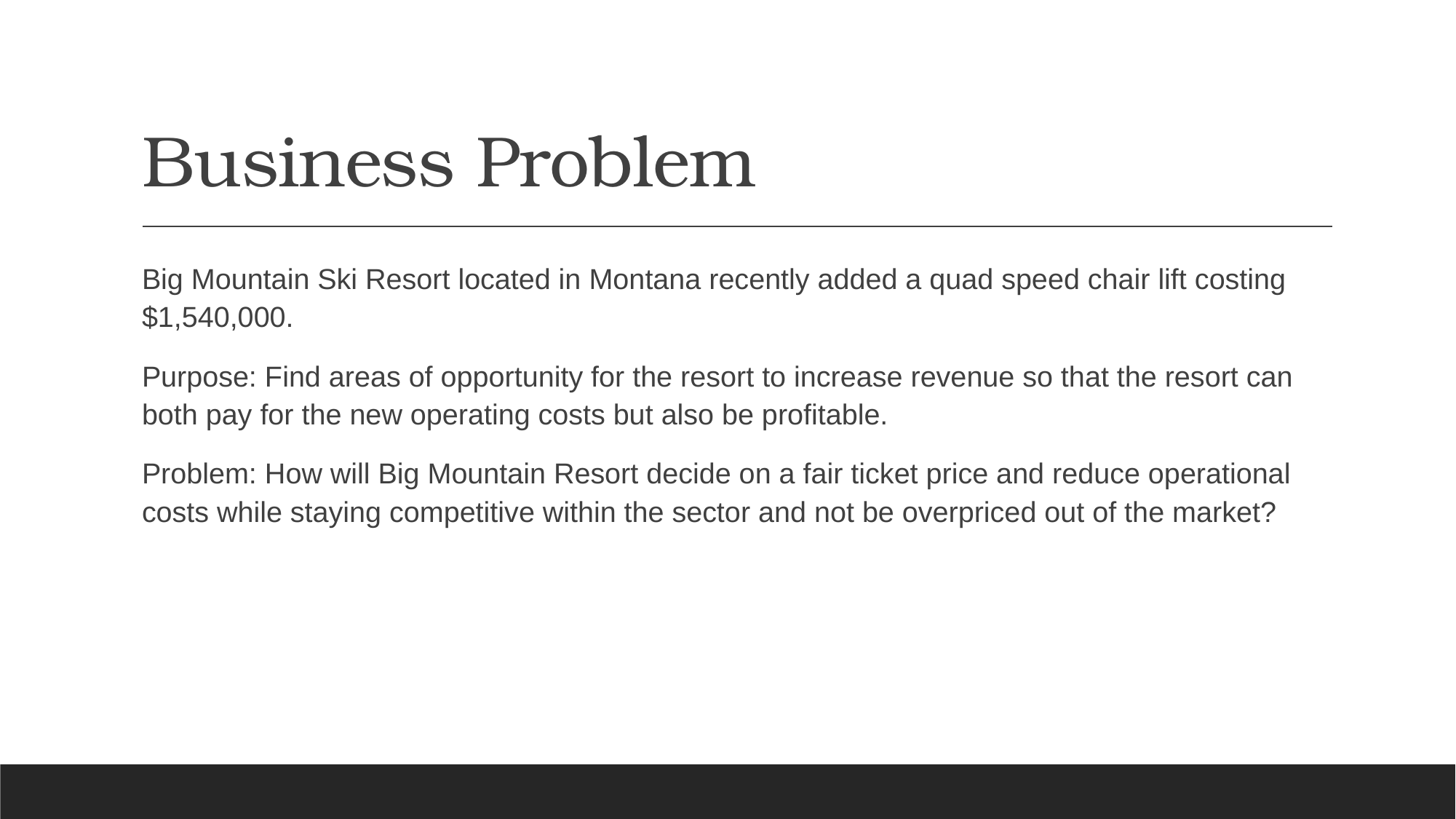

# Business Problem
Big Mountain Ski Resort located in Montana recently added a quad speed chair lift costing $1,540,000.
Purpose: Find areas of opportunity for the resort to increase revenue so that the resort can both pay for the new operating costs but also be profitable.
Problem: How will Big Mountain Resort decide on a fair ticket price and reduce operational costs while staying competitive within the sector and not be overpriced out of the market?